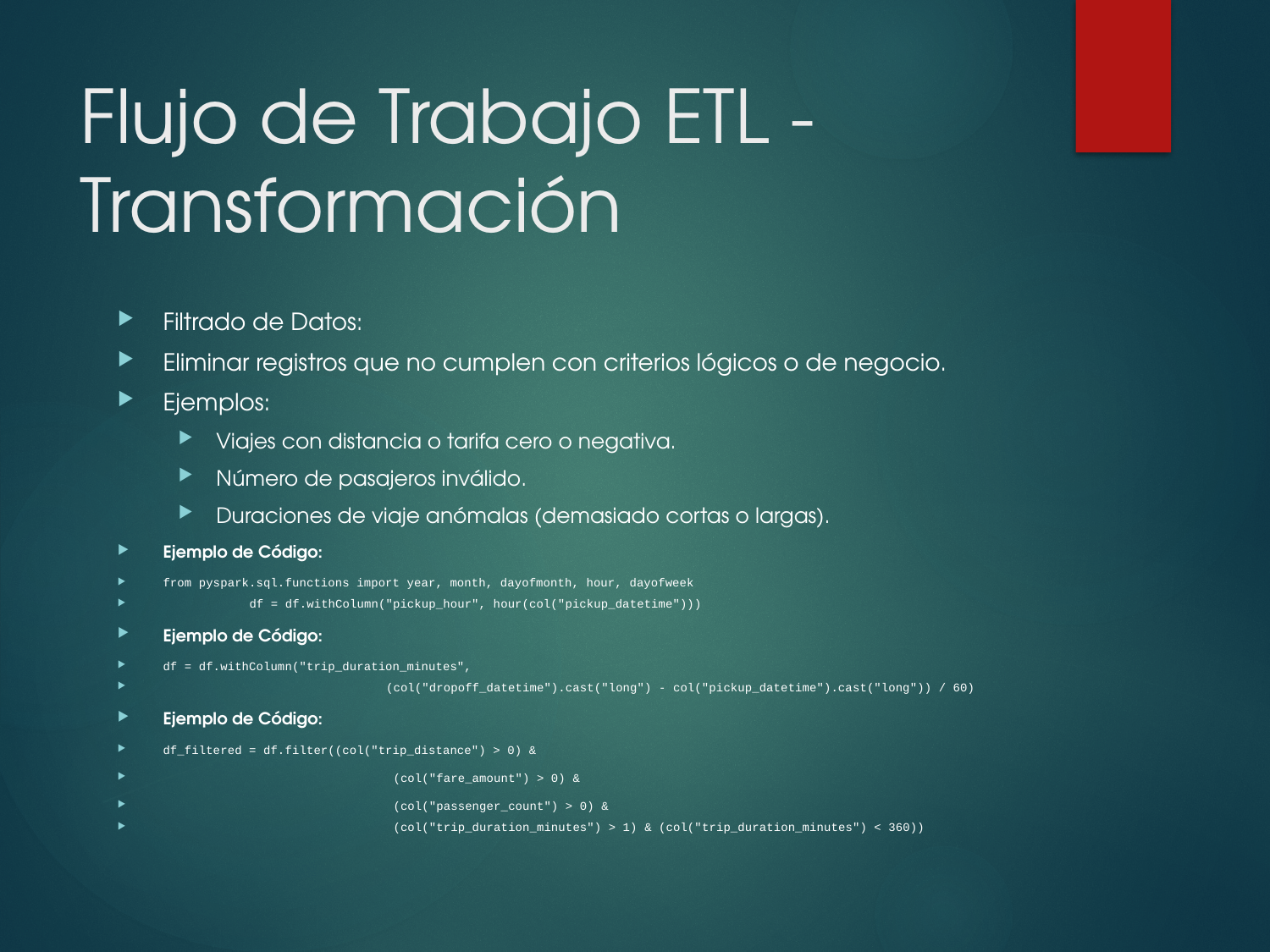

# Flujo de Trabajo ETL - Transformación

Filtrado de Datos:
Eliminar registros que no cumplen con criterios lógicos o de negocio.
Ejemplos:
Viajes con distancia o tarifa cero o negativa.
Número de pasajeros inválido.
Duraciones de viaje anómalas (demasiado cortas o largas).
Ejemplo de Código:
from pyspark.sql.functions import year, month, dayofmonth, hour, dayofweek
            df = df.withColumn("pickup_hour", hour(col("pickup_datetime")))
Ejemplo de Código:
df = df.withColumn("trip_duration_minutes",
                               (col("dropoff_datetime").cast("long") - col("pickup_datetime").cast("long")) / 60)
Ejemplo de Código:
df_filtered = df.filter((col("trip_distance") > 0) &
                                (col("fare_amount") > 0) &
                                (col("passenger_count") > 0) &
                                (col("trip_duration_minutes") > 1) & (col("trip_duration_minutes") < 360))